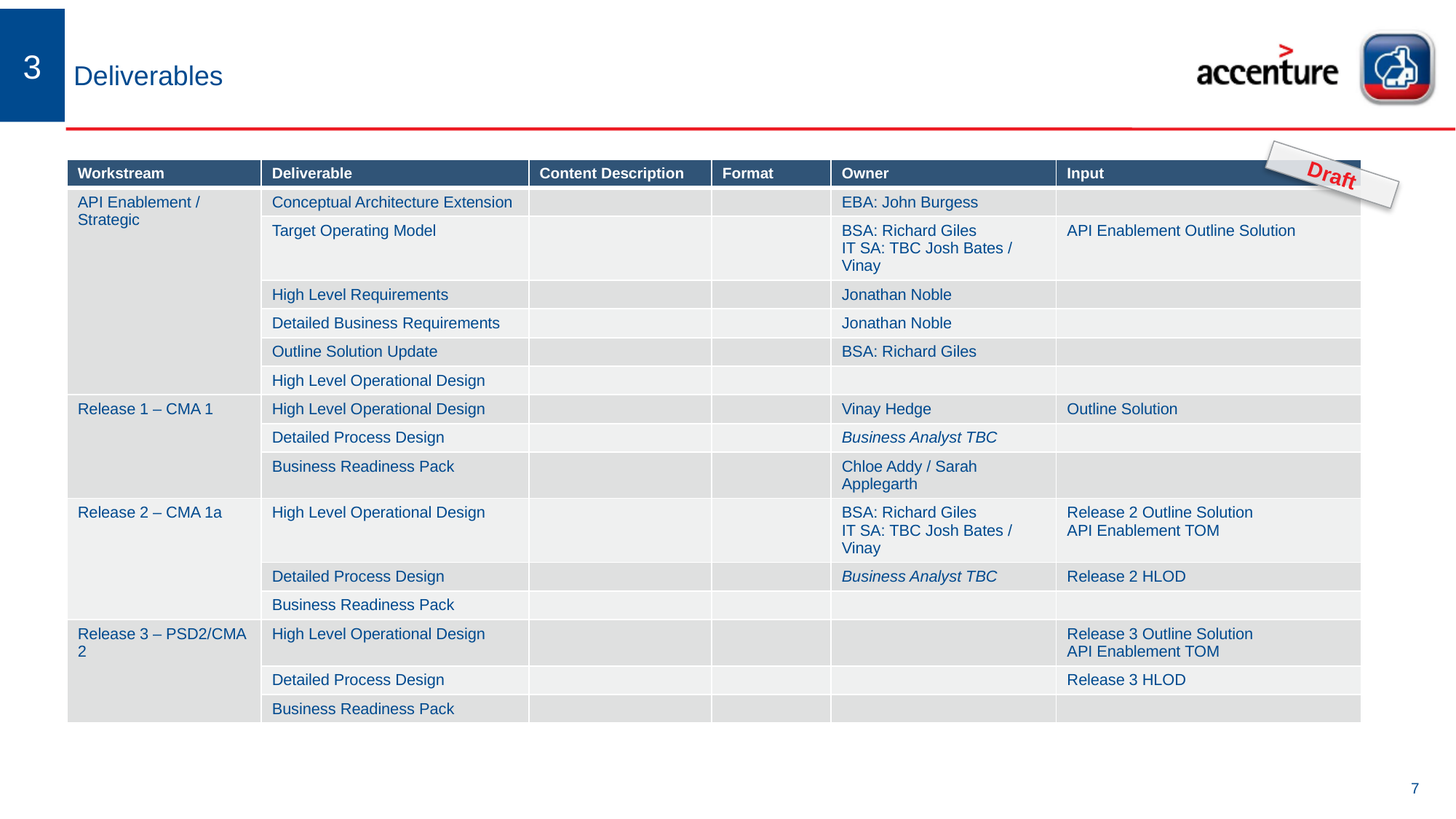

3
# Deliverables
| Workstream | Deliverable | Content Description | Format | Owner | Input |
| --- | --- | --- | --- | --- | --- |
| API Enablement / Strategic | Conceptual Architecture Extension |  |  | EBA: John Burgess |  |
|  | Target Operating Model |  |  | BSA: Richard Giles IT SA: TBC Josh Bates / Vinay | API Enablement Outline Solution |
|  | High Level Requirements |  |  | Jonathan Noble |  |
|  | Detailed Business Requirements |  |  | Jonathan Noble |  |
|  | Outline Solution Update |  |  | BSA: Richard Giles |  |
|  | High Level Operational Design |  |  |  |  |
| Release 1 – CMA 1 | High Level Operational Design |  |  | Vinay Hedge | Outline Solution |
|  | Detailed Process Design |  |  | Business Analyst TBC |  |
|  | Business Readiness Pack |  |  | Chloe Addy / Sarah Applegarth |  |
| Release 2 – CMA 1a | High Level Operational Design |  |  | BSA: Richard Giles IT SA: TBC Josh Bates / Vinay | Release 2 Outline Solution API Enablement TOM |
|  | Detailed Process Design |  |  | Business Analyst TBC | Release 2 HLOD |
|  | Business Readiness Pack |  |  |  |  |
| Release 3 – PSD2/CMA 2 | High Level Operational Design |  |  |  | Release 3 Outline Solution API Enablement TOM |
|  | Detailed Process Design |  |  |  | Release 3 HLOD |
|  | Business Readiness Pack |  |  |  |  |
Draft
7